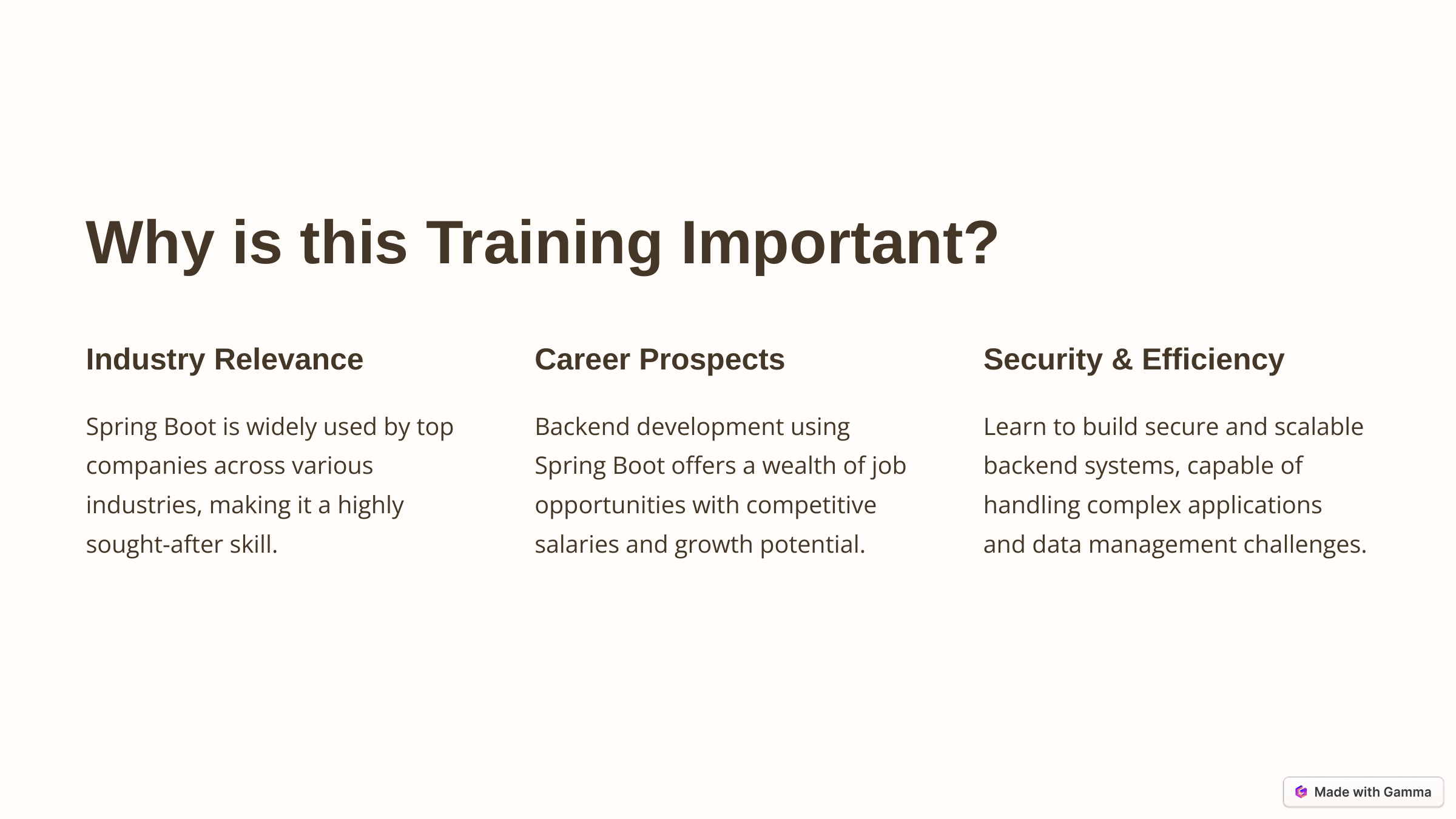

Why is this Training Important?
Industry Relevance
Career Prospects
Security & Efficiency
Spring Boot is widely used by top companies across various industries, making it a highly sought-after skill.
Backend development using Spring Boot offers a wealth of job opportunities with competitive salaries and growth potential.
Learn to build secure and scalable backend systems, capable of handling complex applications and data management challenges.